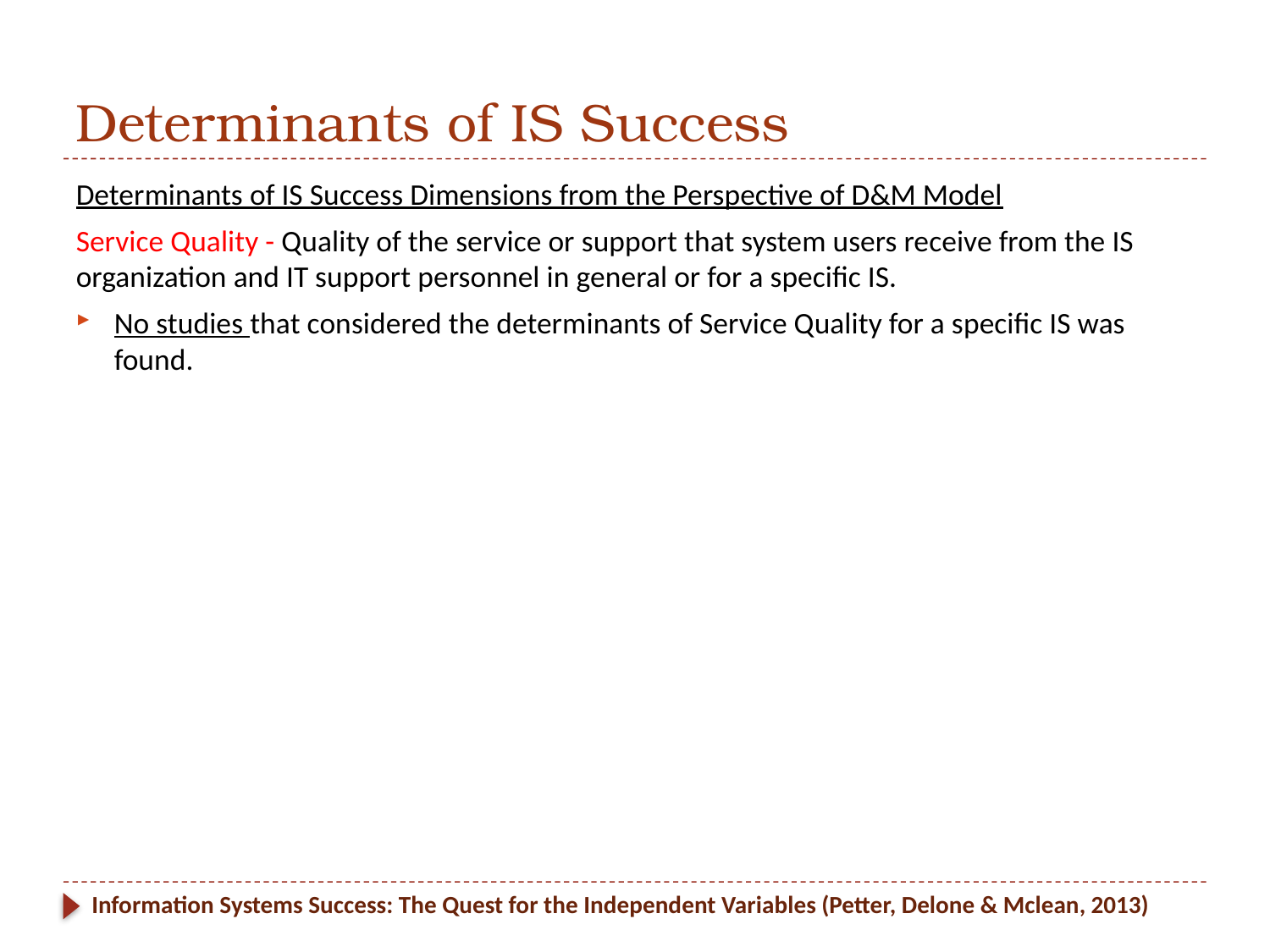

# Determinants of IS Success
Determinants of IS Success Dimensions from the Perspective of D&M Model
Service Quality - Quality of the service or support that system users receive from the IS organization and IT support personnel in general or for a specific IS.
No studies that considered the determinants of Service Quality for a specific IS was found.

Information Systems Success: The Quest for the Independent Variables (Petter, Delone & Mclean, 2013)